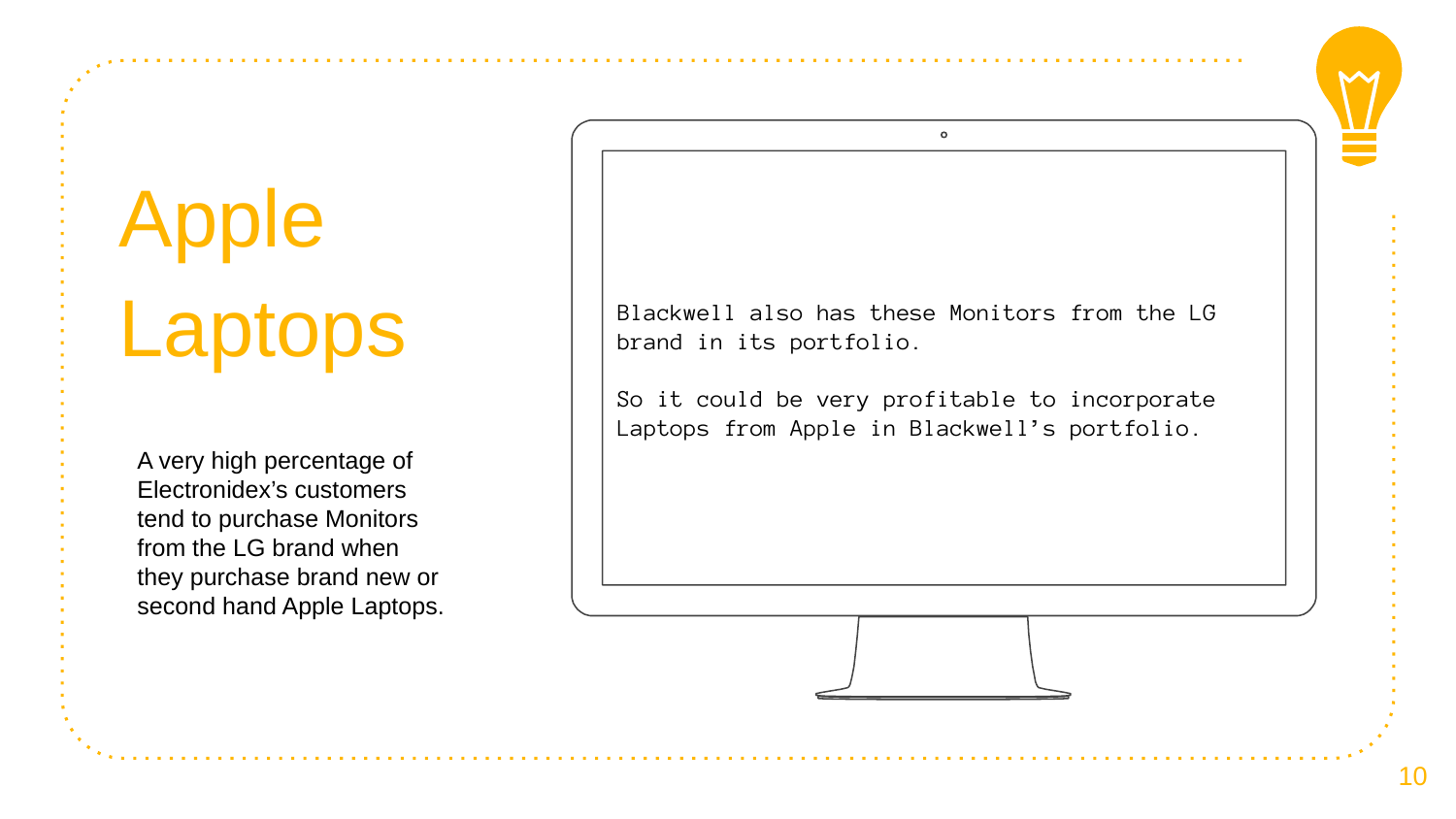

Apple
Laptops

A very high percentage of Electronidex’s customers tend to purchase Monitors from the LG brand when they purchase brand new or second hand Apple Laptops.

Blackwell also has these Monitors from the LG brand in its portfolio.

So it could be very profitable to incorporate Laptops from Apple in Blackwell’s portfolio.
10